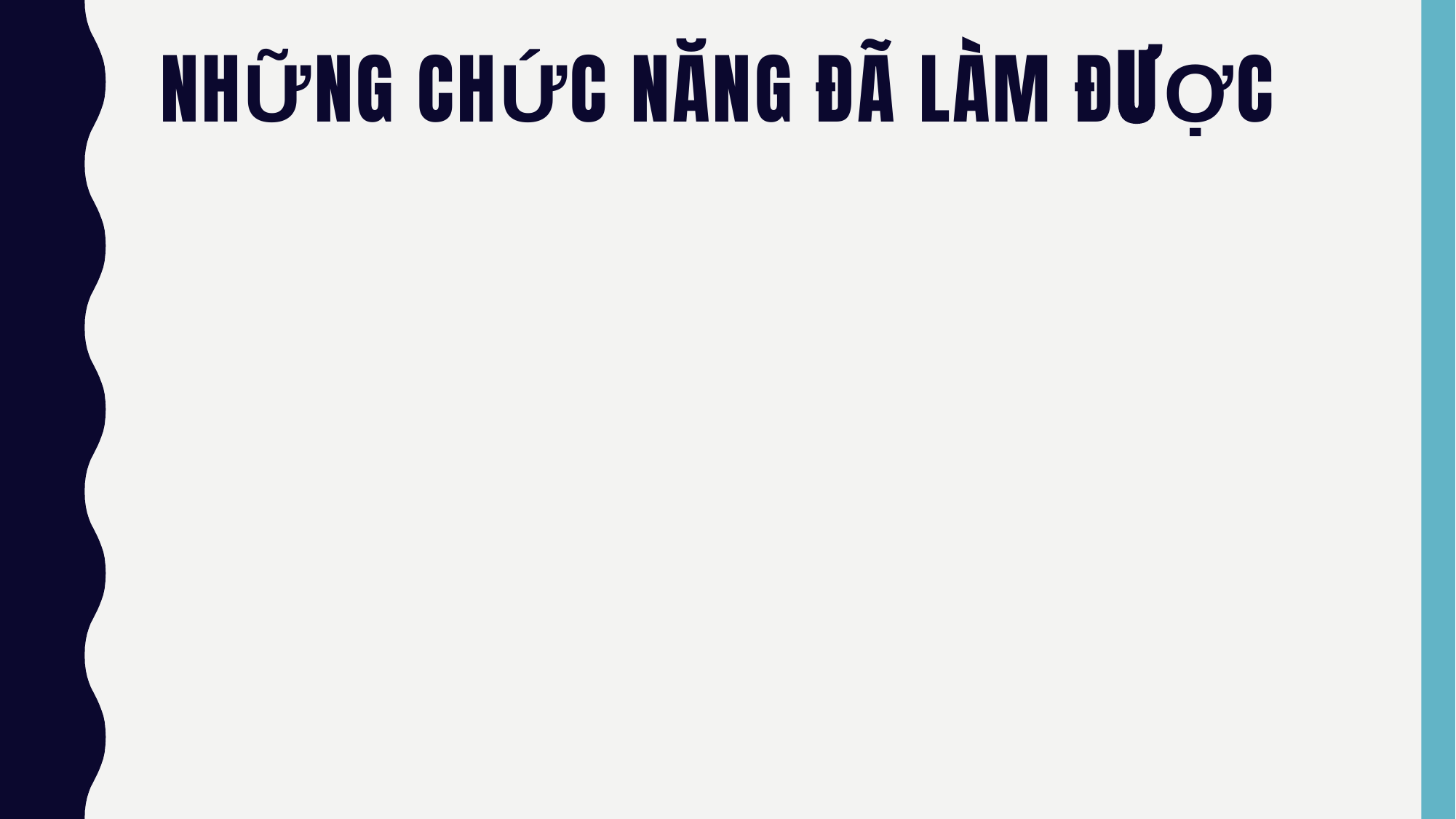

# Những chức năng đã làm được